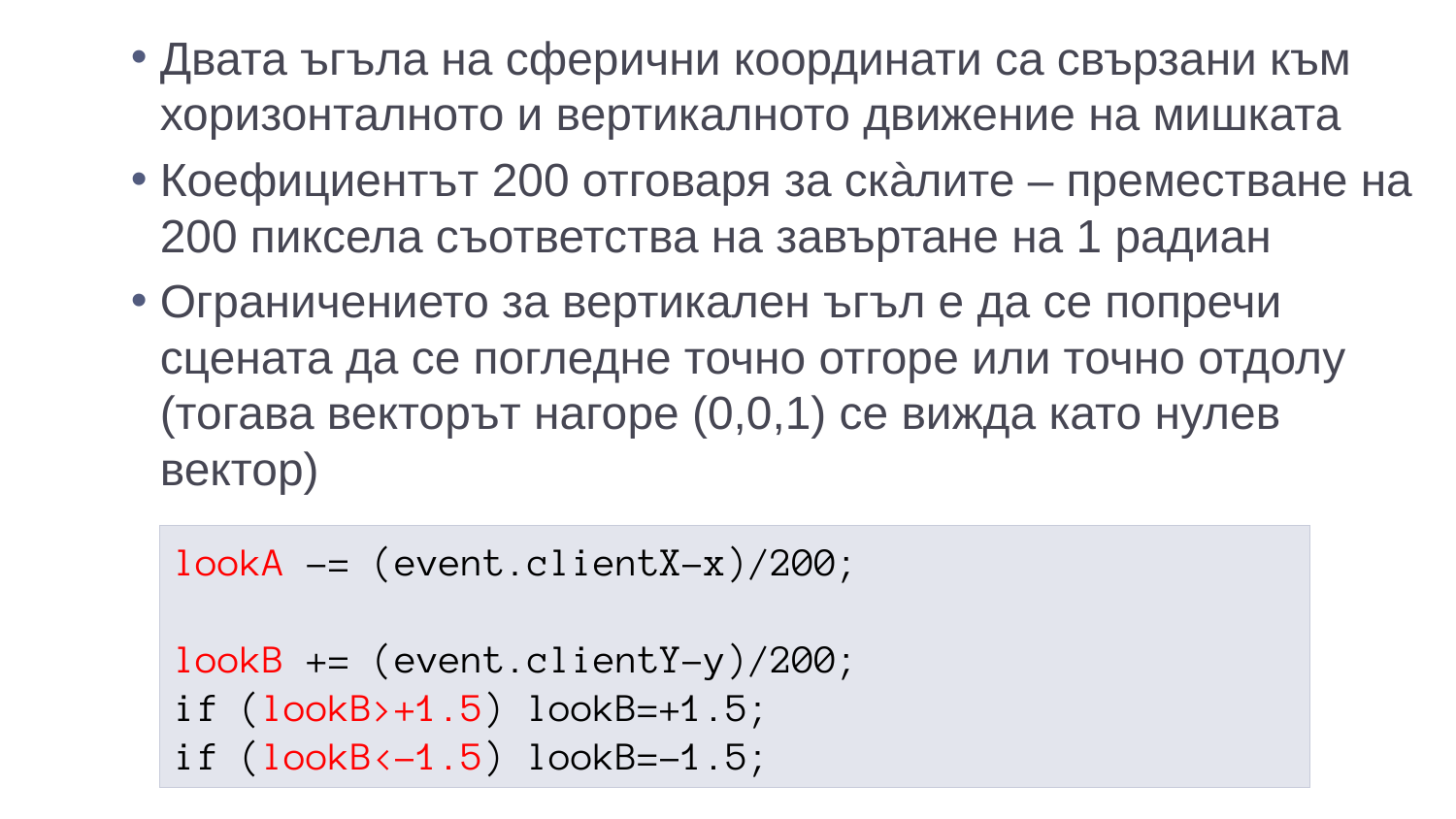

Двата ъгъла на сферични координати са свързани към хоризонталното и вертикалното движение на мишката
Коефициентът 200 отговаря за скàлите – преместване на 200 пиксела съответства на завъртане на 1 радиан
Ограничението за вертикален ъгъл е да се попречи сцената да се погледне точно отгоре или точно отдолу (тогава векторът нагоре (0,0,1) се вижда като нулев вектор)
lookA -= (event.clientX-x)/200;

lookB += (event.clientY-y)/200;
if (lookB>+1.5) lookB=+1.5;
if (lookB<-1.5) lookB=-1.5;